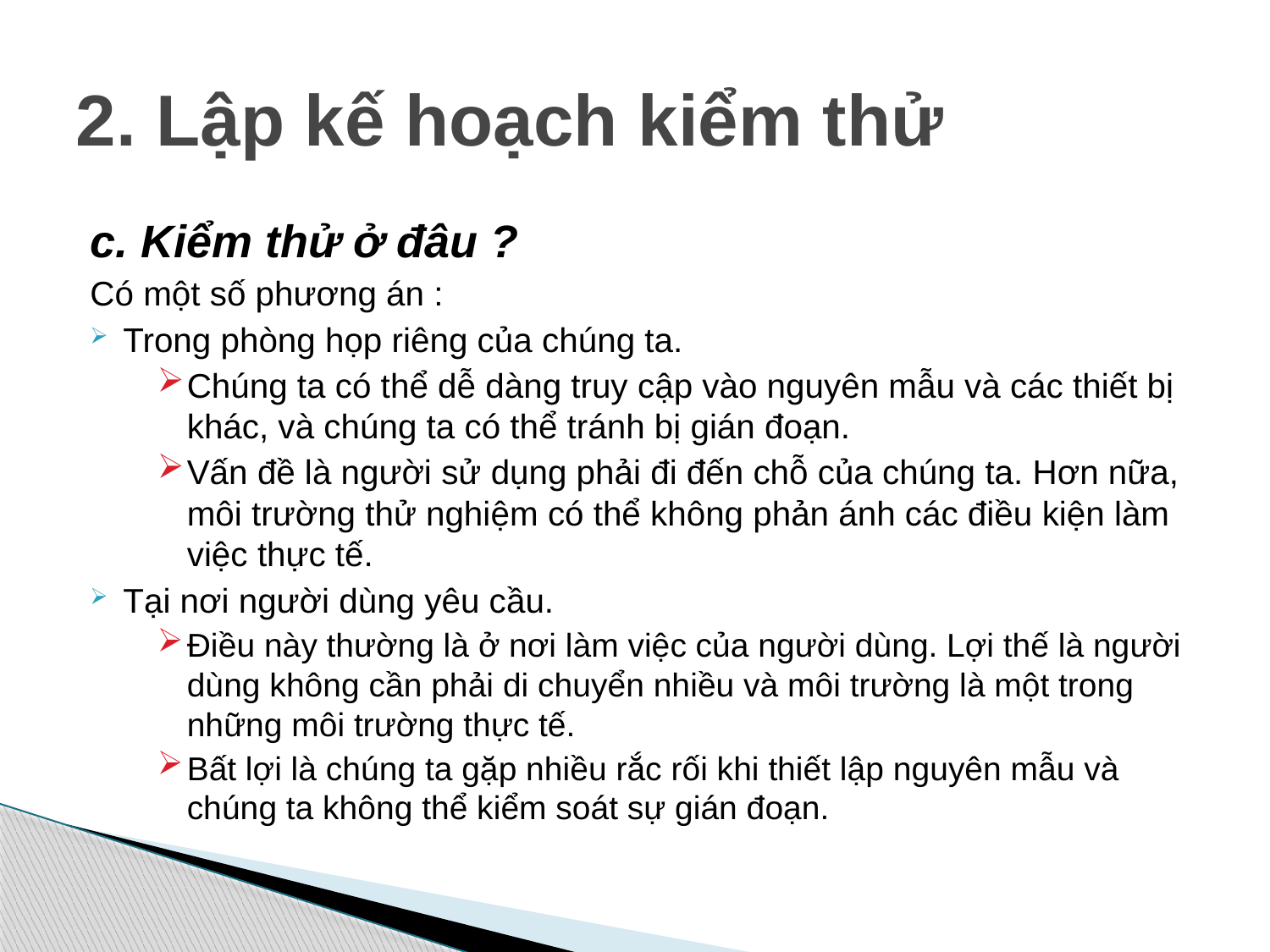

# 2. Lập kế hoạch kiểm thử
c. Kiểm thử ở đâu ?
Có một số phương án :
Trong phòng họp riêng của chúng ta.
Chúng ta có thể dễ dàng truy cập vào nguyên mẫu và các thiết bị khác, và chúng ta có thể tránh bị gián đoạn.
Vấn đề là người sử dụng phải đi đến chỗ của chúng ta. Hơn nữa, môi trường thử nghiệm có thể không phản ánh các điều kiện làm việc thực tế.
Tại nơi người dùng yêu cầu.
Điều này thường là ở nơi làm việc của người dùng. Lợi thế là người dùng không cần phải di chuyển nhiều và môi trường là một trong những môi trường thực tế.
Bất lợi là chúng ta gặp nhiều rắc rối khi thiết lập nguyên mẫu và chúng ta không thể kiểm soát sự gián đoạn.